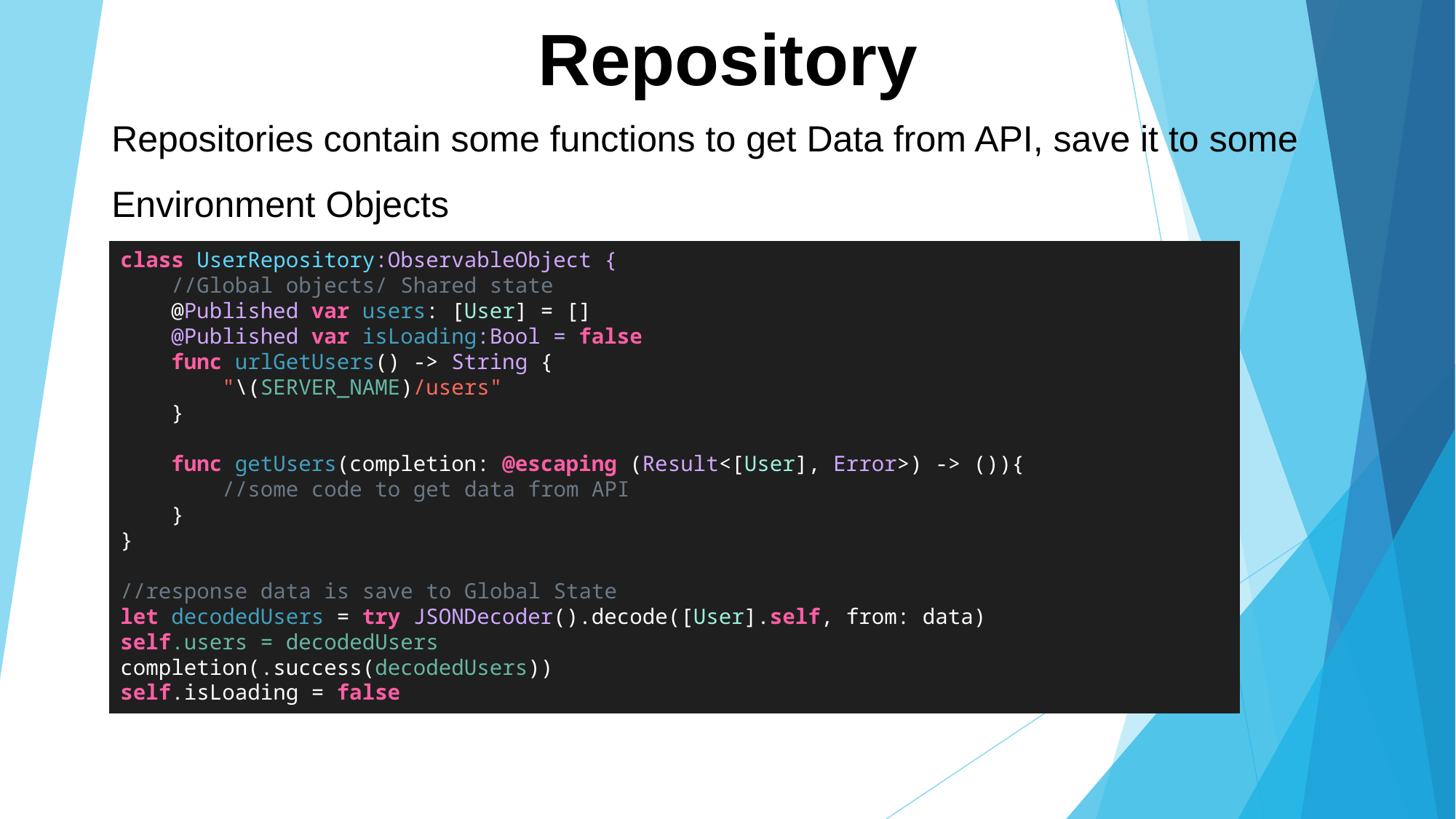

Repository
Repositories contain some functions to get Data from API, save it to some Environment Objects
class UserRepository:ObservableObject {
    //Global objects/ Shared state
    @Published var users: [User] = []
    @Published var isLoading:Bool = false
    func urlGetUsers() -> String {
        "\(SERVER_NAME)/users"
    }

    func getUsers(completion: @escaping (Result<[User], Error>) -> ()){
        //some code to get data from API
    }
}

//response data is save to Global State
let decodedUsers = try JSONDecoder().decode([User].self, from: data)
self.users = decodedUsers
completion(.success(decodedUsers))
self.isLoading = false